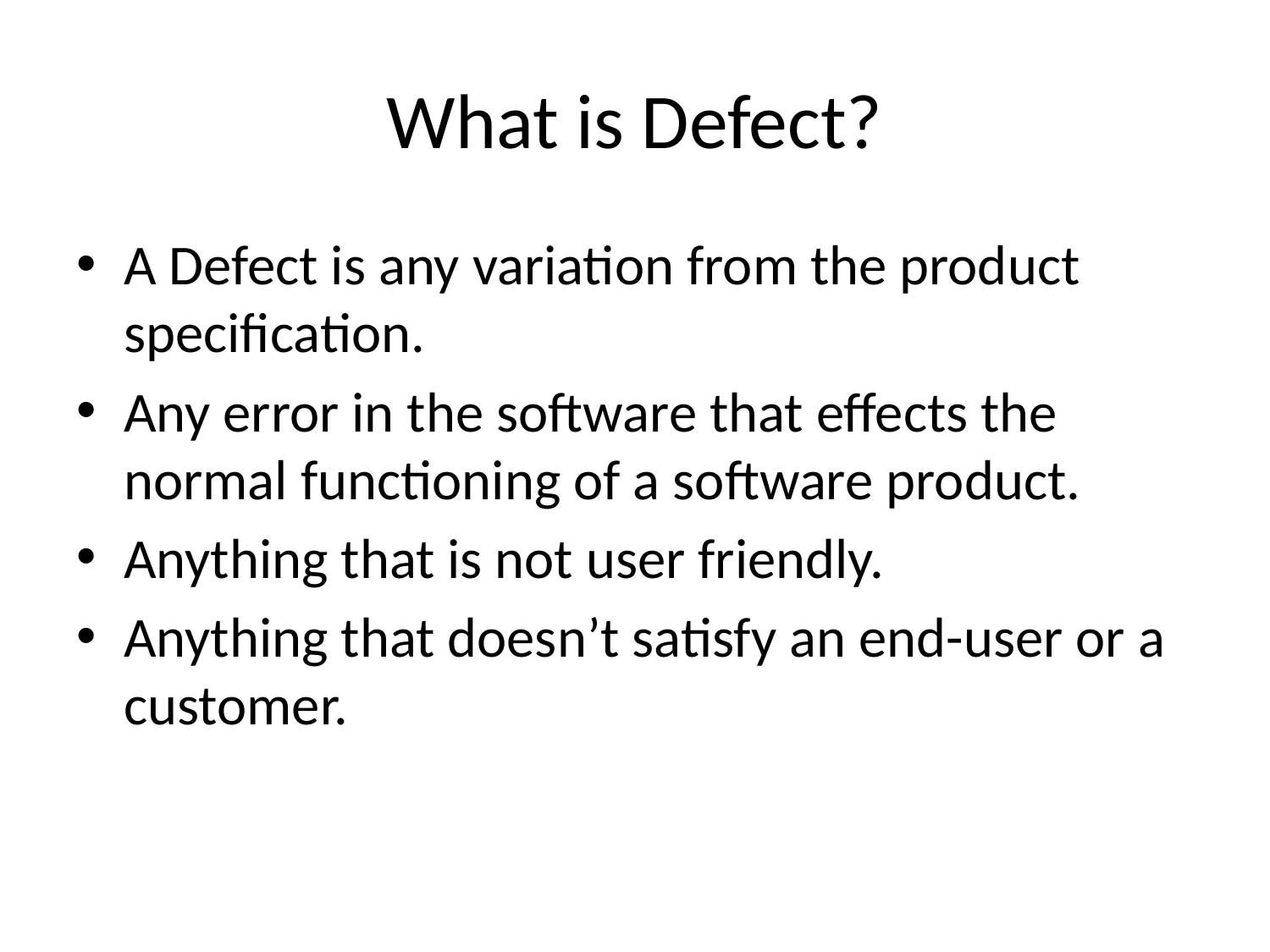

# What is Defect?
A Defect is any variation from the product specification.
Any error in the software that effects the normal functioning of a software product.
Anything that is not user friendly.
Anything that doesn’t satisfy an end-user or a customer.